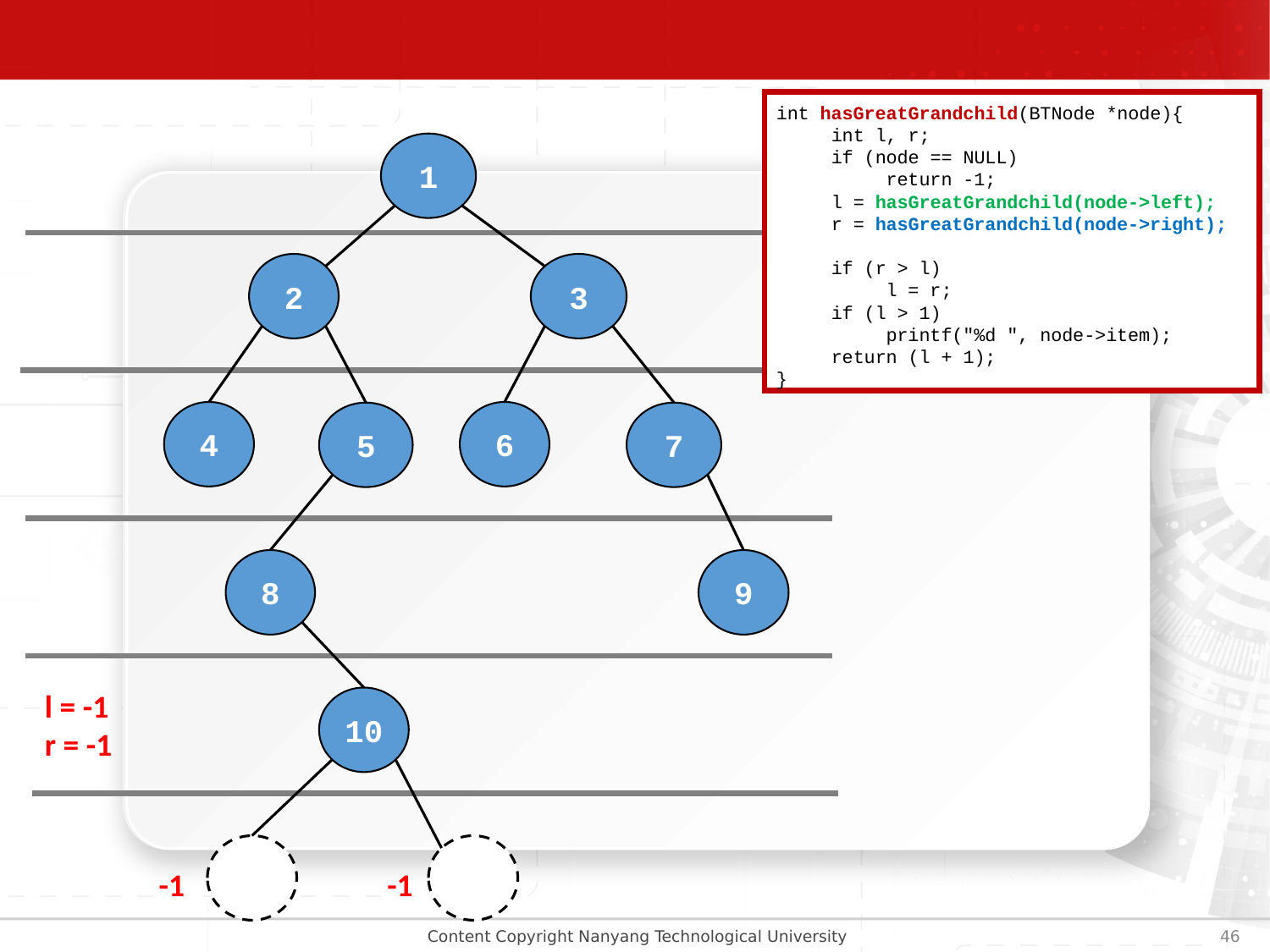

#

int hasGreatGrandchild(BTNode *node){
     int l, r;
     if (node == NULL)
          return -1;
     l = hasGreatGrandchild(node->left);
     r = hasGreatGrandchild(node->right);

     if (r > l)
          l = r;
     if (l > 1)
          printf("%d ", node->item);
     return (l + 1);
}

1
2
3
4
6
7
5
9
8
l = -1
r = -1
10

-1
-1